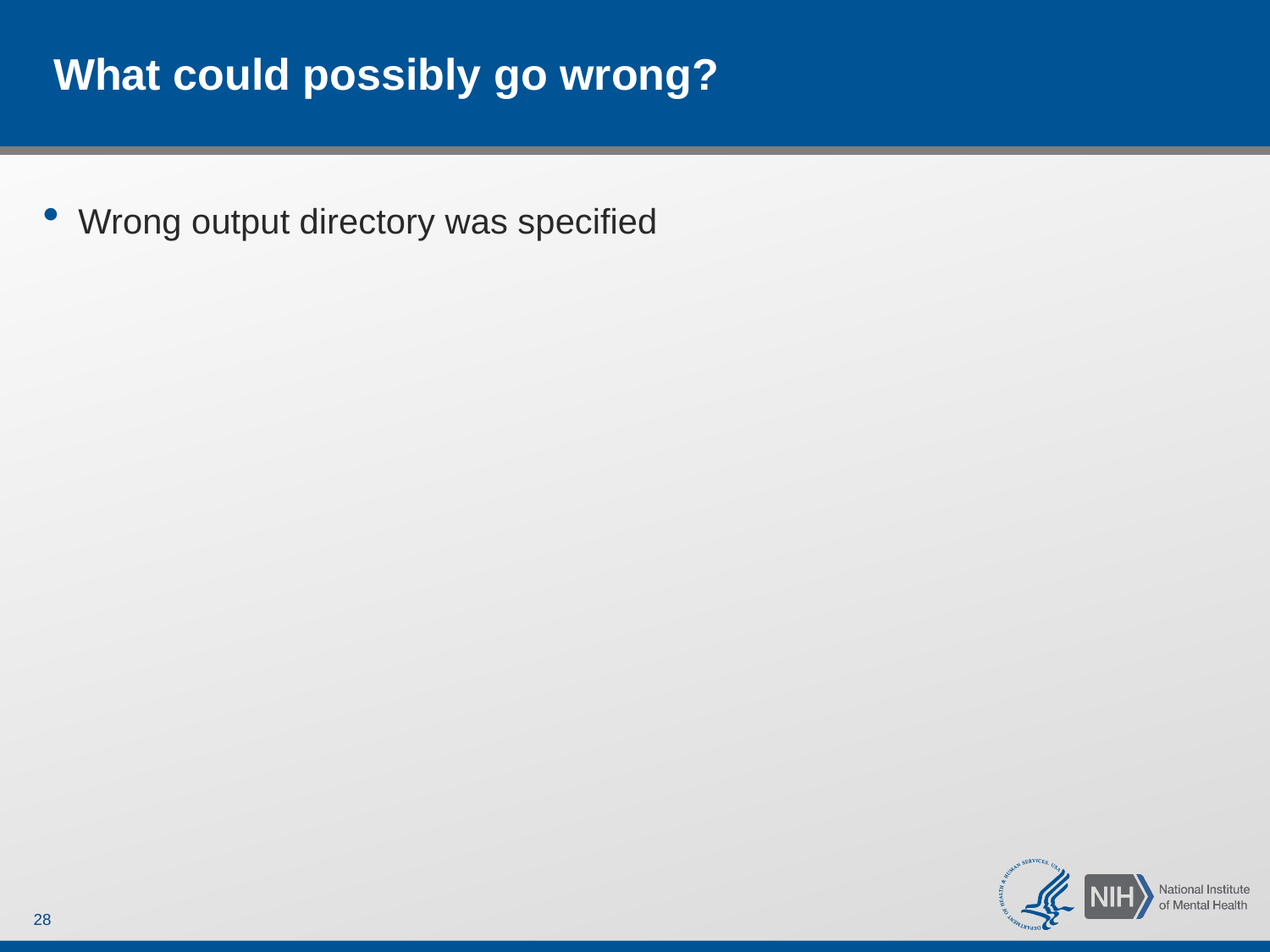

# What could possibly go wrong?
Wrong output directory was specified
28